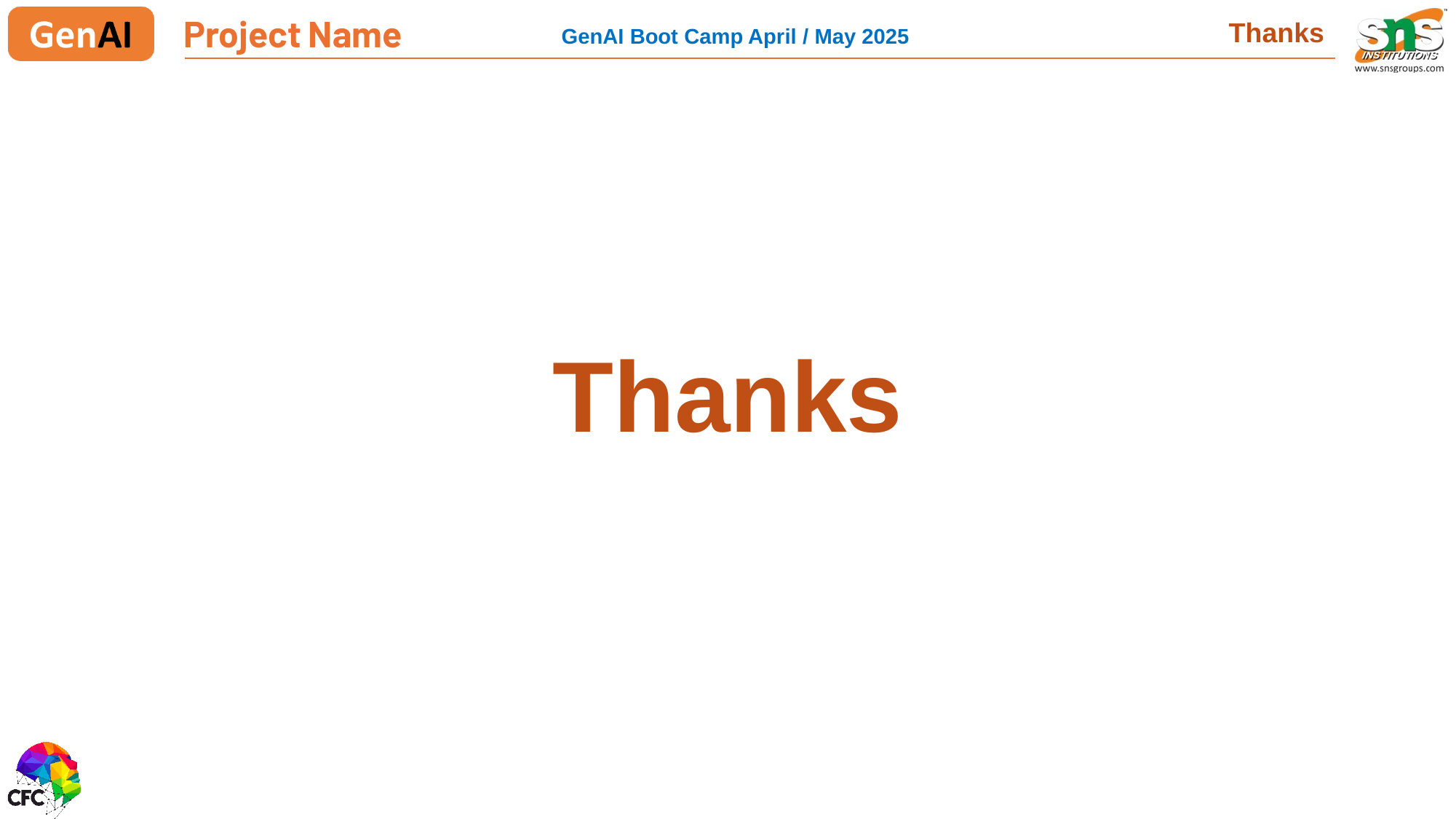

Project Name
Thanks

GenAI Boot Camp April / May 2025
Thanks